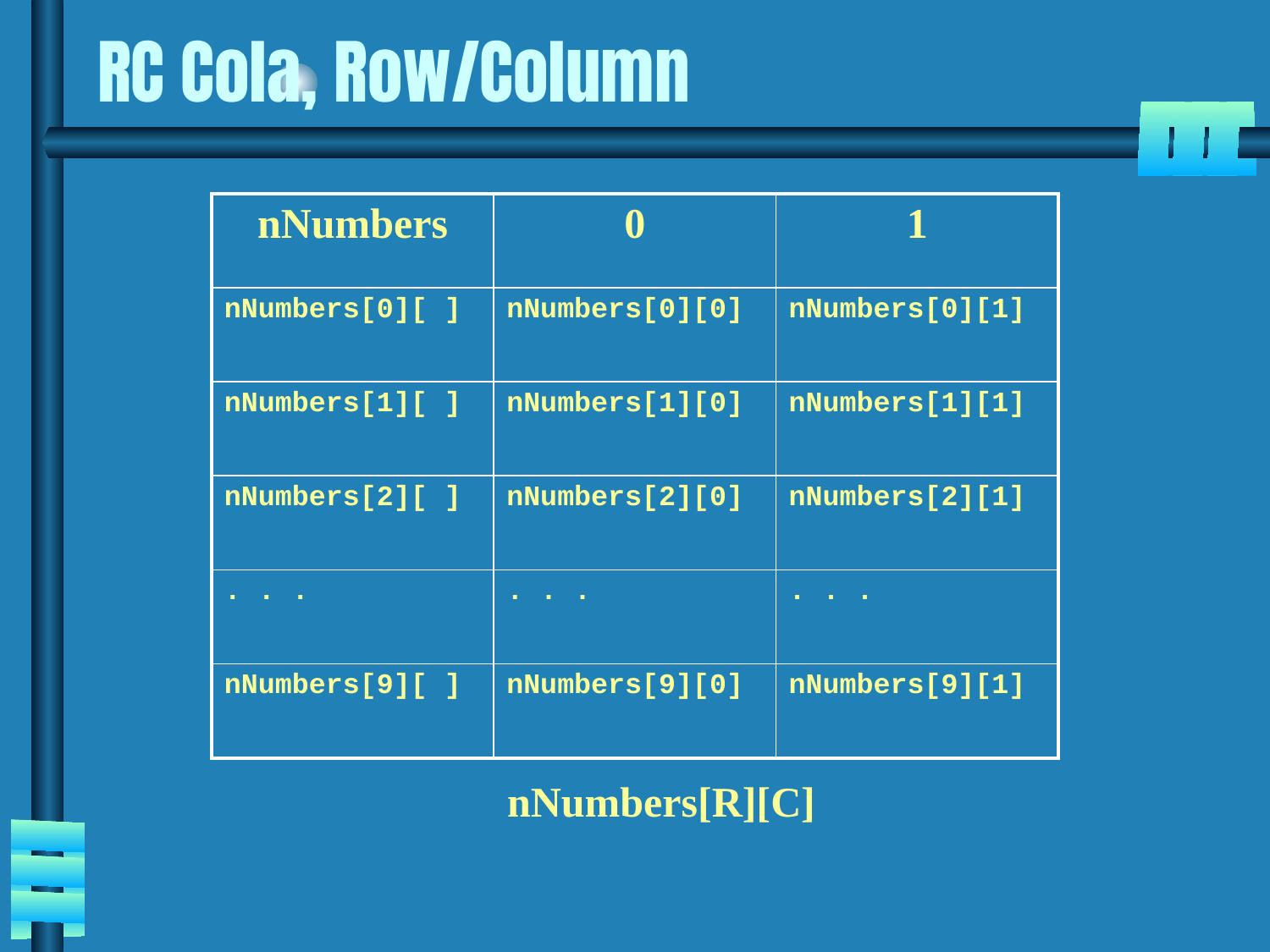

# RC Cola, Row/Column

nNumbers[R][C]
| nNumbers | 0 | 1 |
| --- | --- | --- |
| nNumbers[0][ ] | nNumbers[0][0] | nNumbers[0][1] |
| nNumbers[1][ ] | nNumbers[1][0] | nNumbers[1][1] |
| nNumbers[2][ ] | nNumbers[2][0] | nNumbers[2][1] |
| . . . | . . . | . . . |
| nNumbers[9][ ] | nNumbers[9][0] | nNumbers[9][1] |